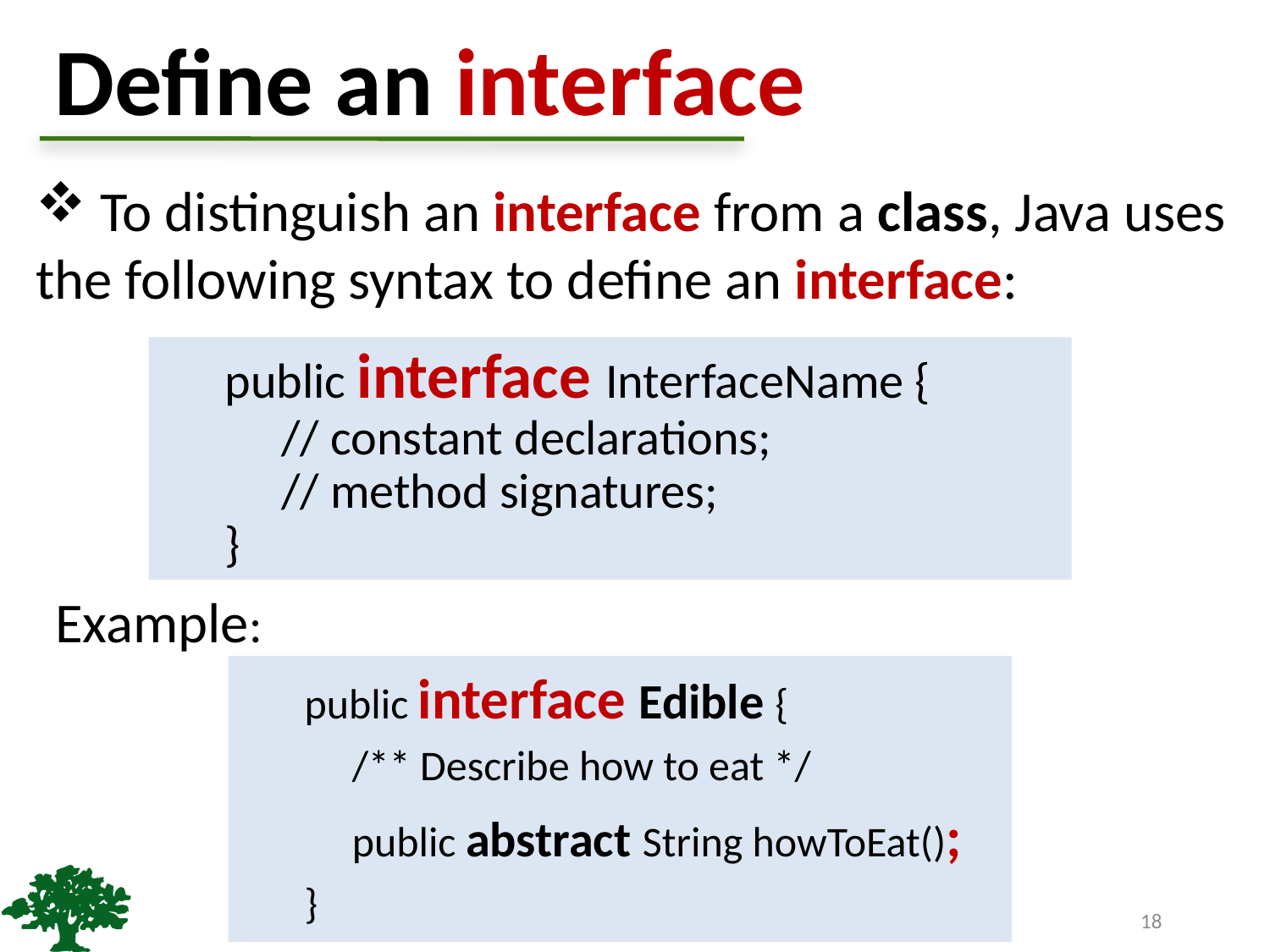

Define an interface
 To distinguish an interface from a class, Java uses the following syntax to define an interface:
public interface InterfaceName {
     // constant declarations;
     // method signatures;
}
Example:
public interface Edible {
     /** Describe how to eat */
     public abstract String howToEat();
}
18